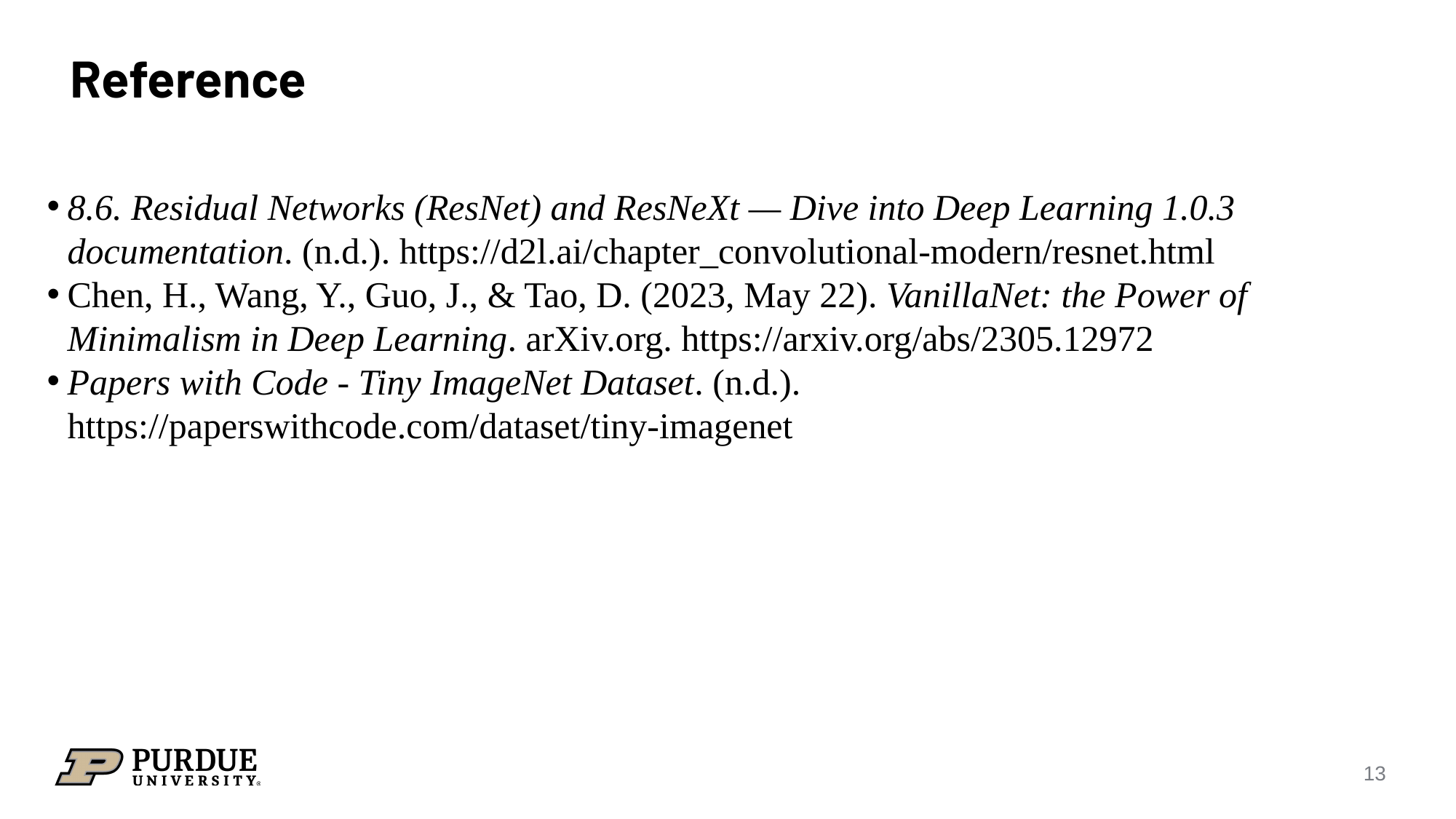

# Reference

8.6. Residual Networks (ResNet) and ResNeXt — Dive into Deep Learning 1.0.3 documentation. (n.d.). https://d2l.ai/chapter_convolutional-modern/resnet.html
Chen, H., Wang, Y., Guo, J., & Tao, D. (2023, May 22). VanillaNet: the Power of Minimalism in Deep Learning. arXiv.org. https://arxiv.org/abs/2305.12972
Papers with Code - Tiny ImageNet Dataset. (n.d.). https://paperswithcode.com/dataset/tiny-imagenet
13